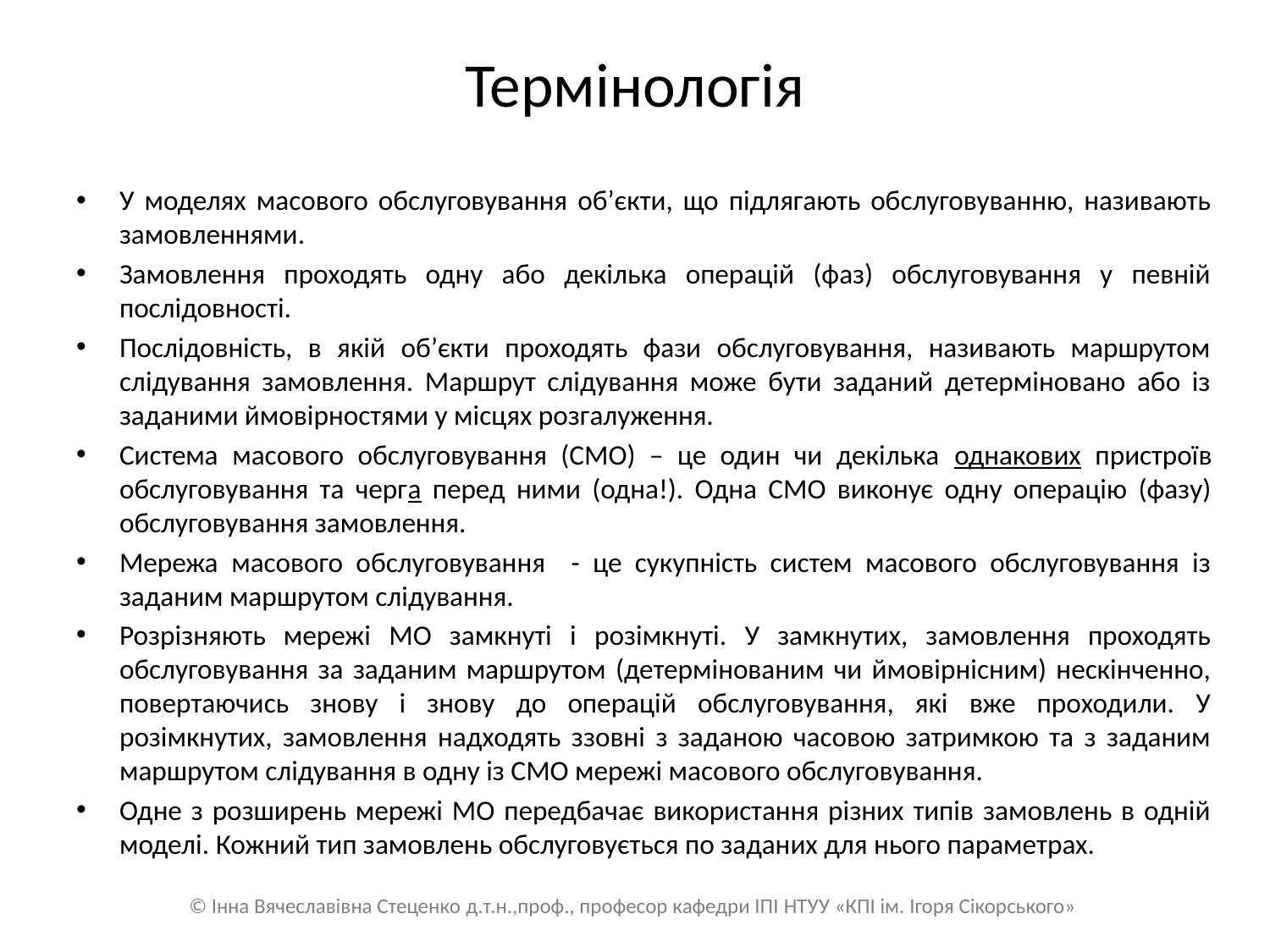

# Термінологія
У моделях масового обслуговування об’єкти, що підлягають обслуговуванню, називають замовленнями.
Замовлення проходять одну або декілька операцій (фаз) обслуговування у певній послідовності.
Послідовність, в якій об’єкти проходять фази обслуговування, називають маршрутом слідування замовлення. Маршрут слідування може бути заданий детерміновано або із заданими ймовірностями у місцях розгалуження.
Система масового обслуговування (СМО) – це один чи декілька однакових пристроїв обслуговування та черга перед ними (одна!). Одна СМО виконує одну операцію (фазу) обслуговування замовлення.
Мережа масового обслуговування  - це сукупність систем масового обслуговування із заданим маршрутом слідування.
Розрізняють мережі МО замкнуті і розімкнуті. У замкнутих, замовлення проходять обслуговування за заданим маршрутом (детермінованим чи ймовірнісним) нескінченно, повертаючись знову і знову до операцій обслуговування, які вже проходили. У розімкнутих, замовлення надходять ззовні з заданою часовою затримкою та з заданим маршрутом слідування в одну із СМО мережі масового обслуговування.
Одне з розширень мережі МО передбачає використання різних типів замовлень в одній моделі. Кожний тип замовлень обслуговується по заданих для нього параметрах.

© Інна Вячеславівна Стеценко д.т.н.,проф., професор кафедри ІПІ НТУУ «КПІ ім. Ігоря Сікорського»